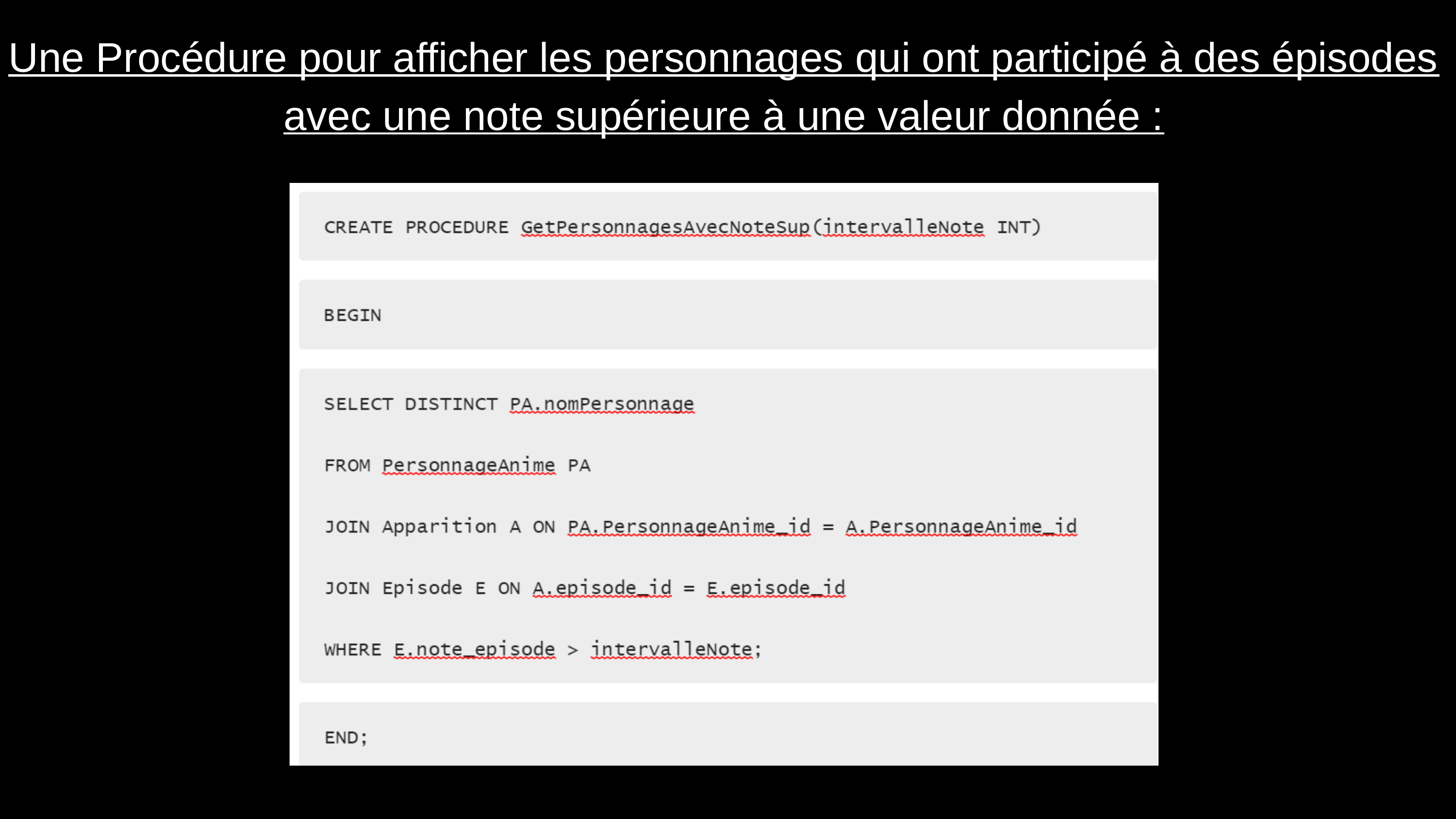

Une Procédure pour afficher les personnages qui ont participé à des épisodes avec une note supérieure à une valeur donnée :